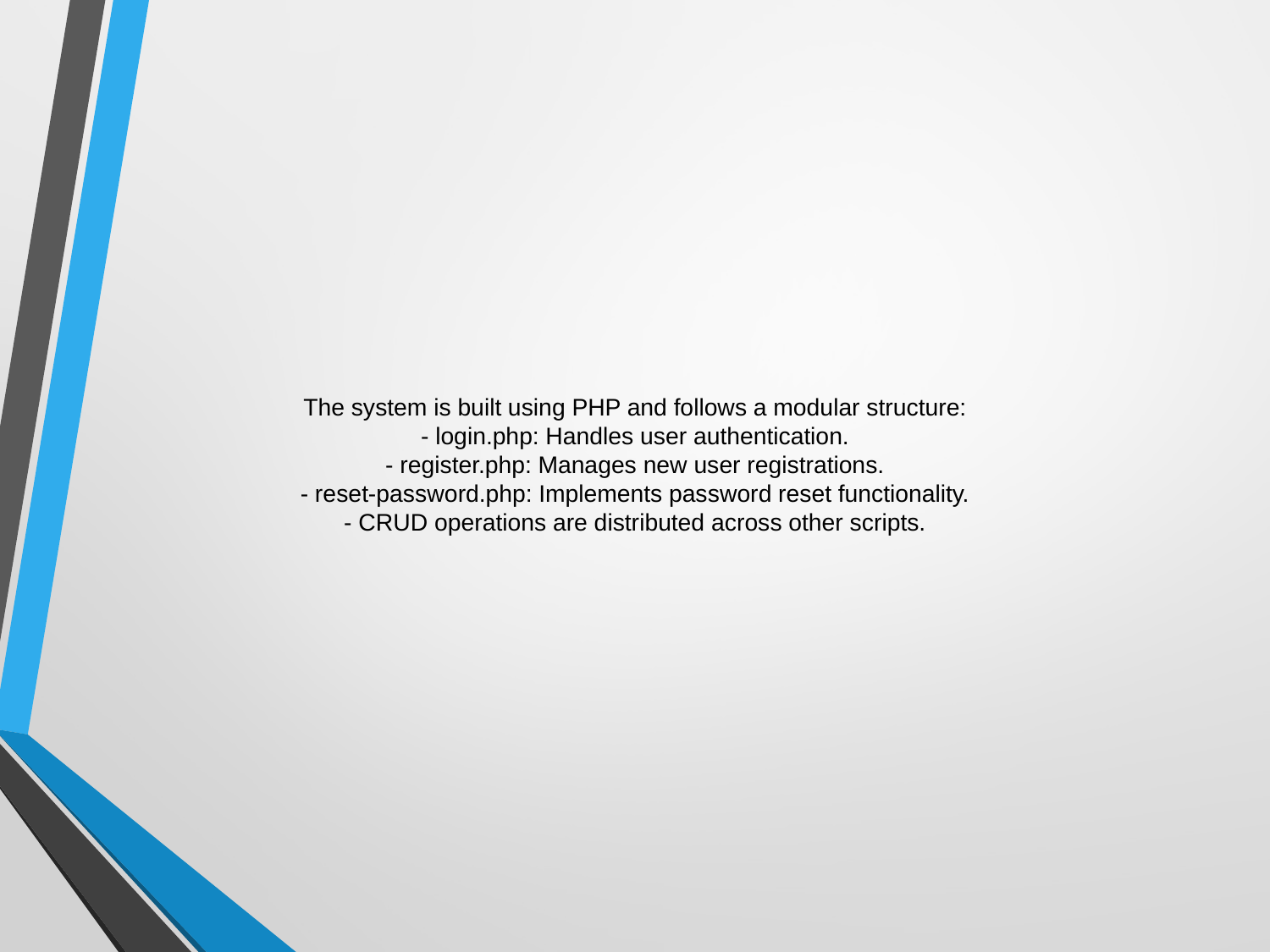

# The system is built using PHP and follows a modular structure:
- login.php: Handles user authentication.
- register.php: Manages new user registrations.
- reset-password.php: Implements password reset functionality.
- CRUD operations are distributed across other scripts.